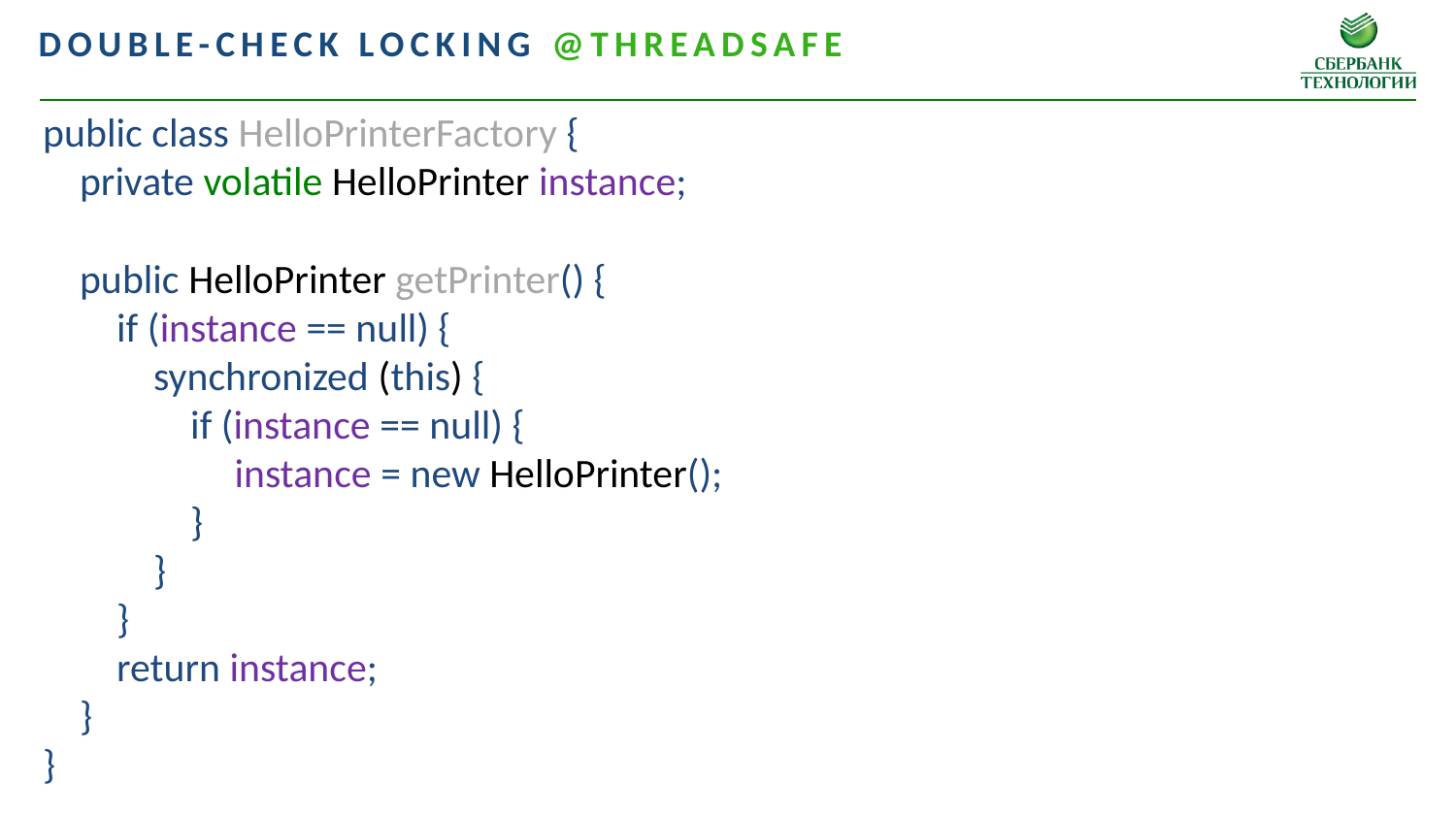

Double-check locking @ThreadSafe
public class HelloPrinterFactory {
    private volatile HelloPrinter instance;

    public HelloPrinter getPrinter() {
        if (instance == null) {
            synchronized (this) {
                if (instance == null) {
	     instance = new HelloPrinter();
                }
            }
        }
        return instance;
    }
}